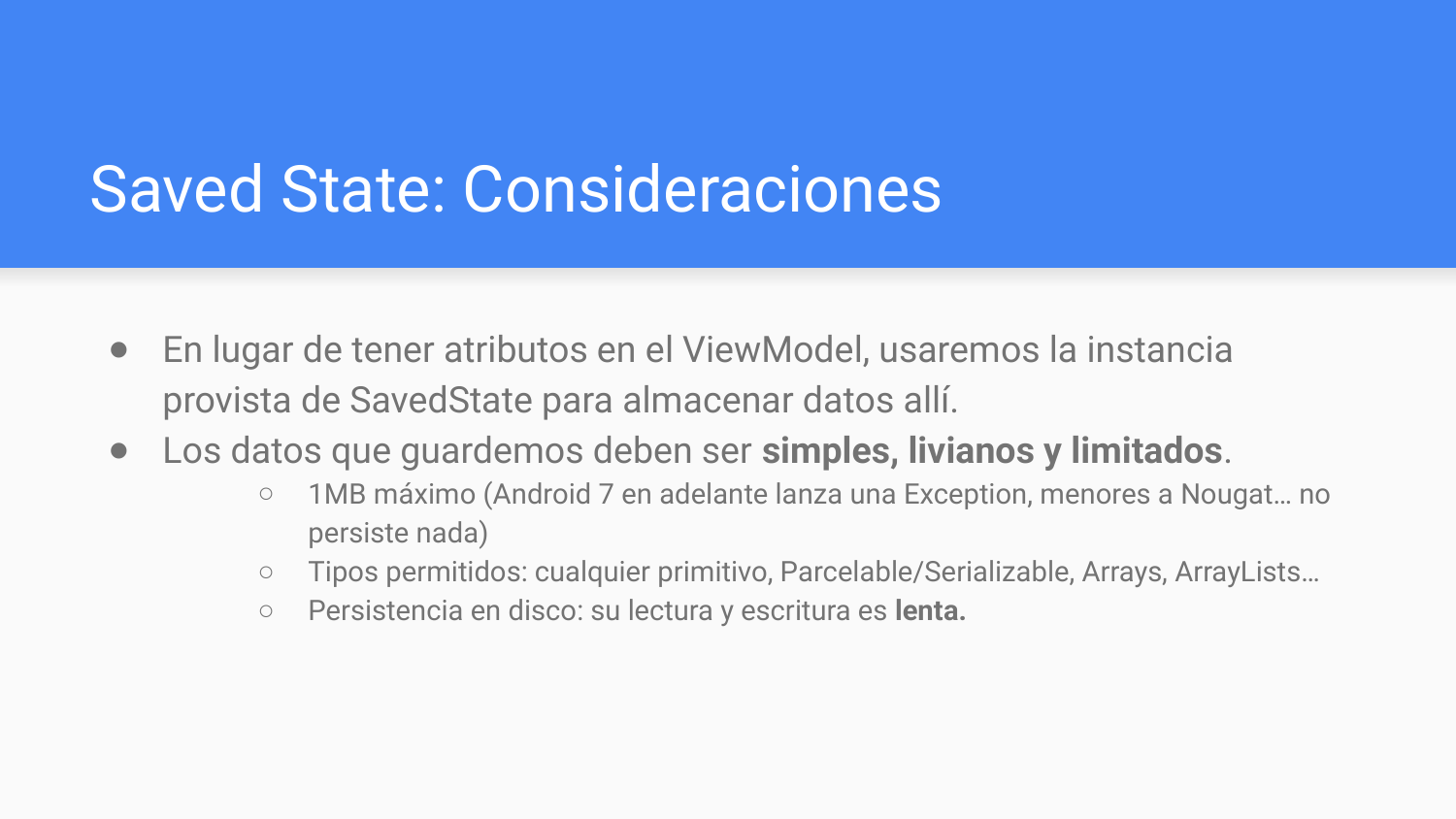

# Saved State: Consideraciones
En lugar de tener atributos en el ViewModel, usaremos la instancia provista de SavedState para almacenar datos allí.
Los datos que guardemos deben ser simples, livianos y limitados.
1MB máximo (Android 7 en adelante lanza una Exception, menores a Nougat… no persiste nada)
Tipos permitidos: cualquier primitivo, Parcelable/Serializable, Arrays, ArrayLists…
Persistencia en disco: su lectura y escritura es lenta.